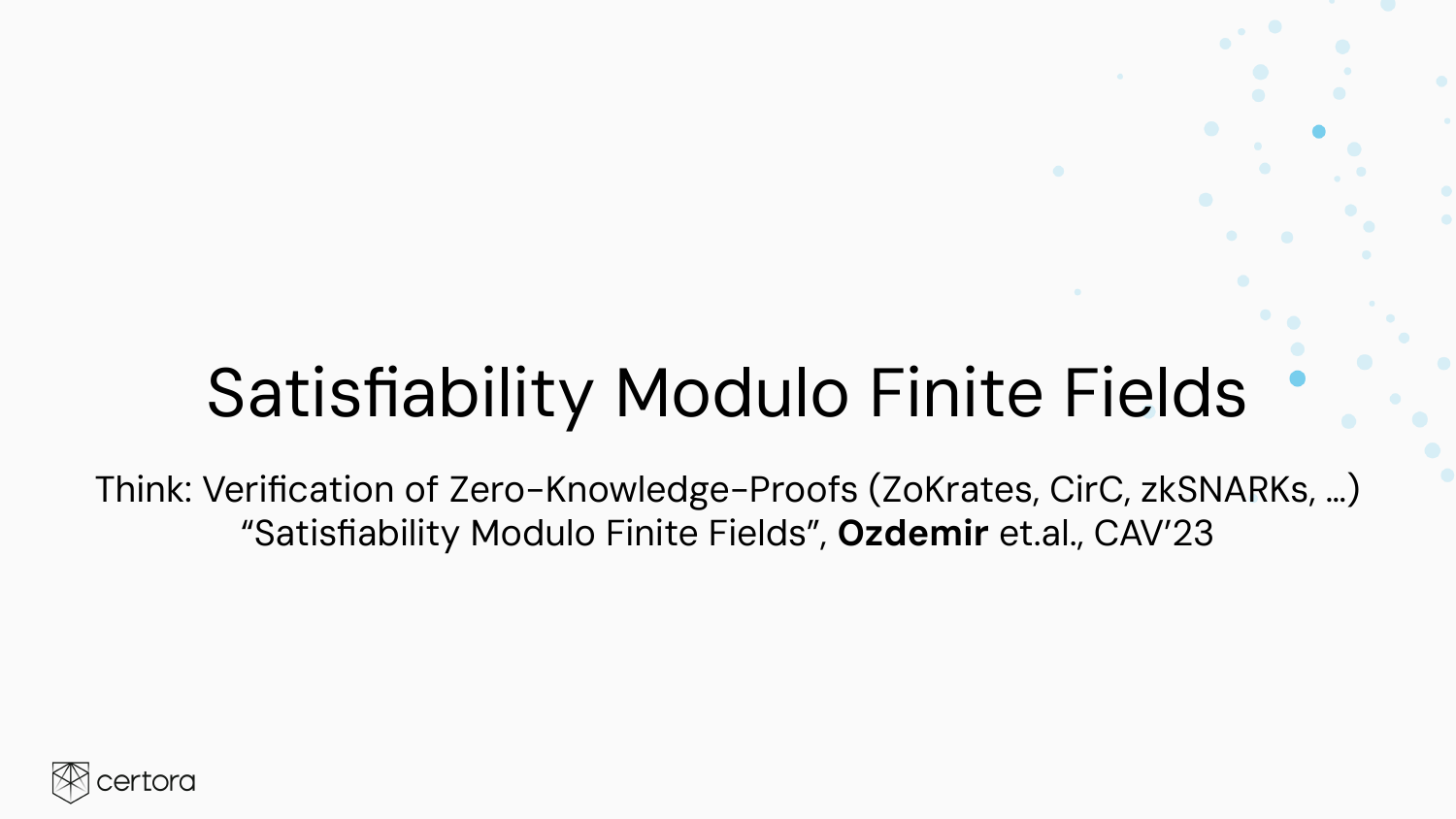

# Satisfiability Modulo Finite Fields
Think: Verification of Zero-Knowledge-Proofs (ZoKrates, CirC, zkSNARKs, …)
“Satisfiability Modulo Finite Fields”, Ozdemir et.al., CAV’23